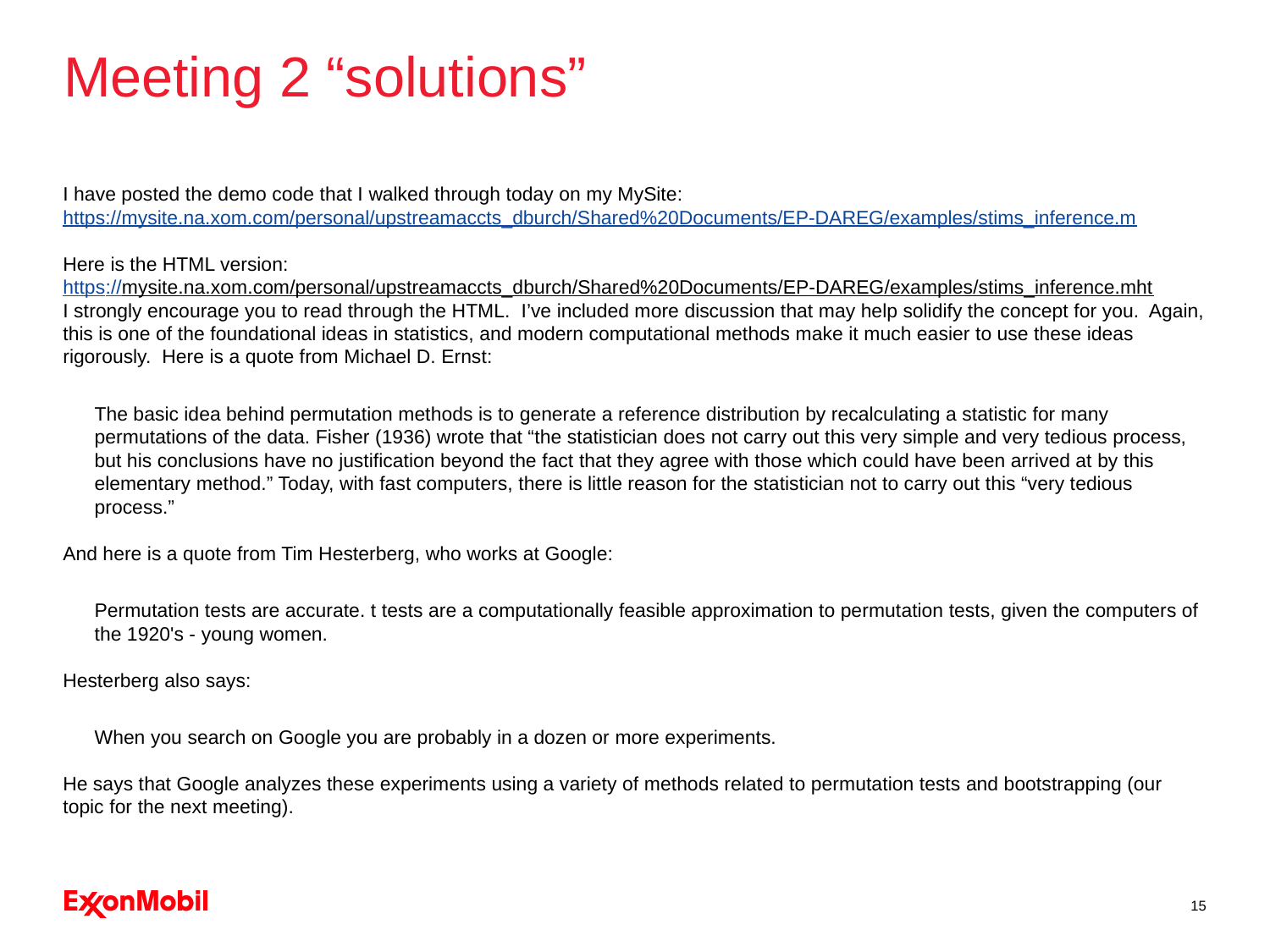

# Meeting 2 “solutions”
I have posted the demo code that I walked through today on my MySite:
https://mysite.na.xom.com/personal/upstreamaccts_dburch/Shared%20Documents/EP-DAREG/examples/stims_inference.m
Here is the HTML version:
https://mysite.na.xom.com/personal/upstreamaccts_dburch/Shared%20Documents/EP-DAREG/examples/stims_inference.mht
I strongly encourage you to read through the HTML.  I’ve included more discussion that may help solidify the concept for you.  Again, this is one of the foundational ideas in statistics, and modern computational methods make it much easier to use these ideas rigorously.  Here is a quote from Michael D. Ernst:
The basic idea behind permutation methods is to generate a reference distribution by recalculating a statistic for many permutations of the data. Fisher (1936) wrote that “the statistician does not carry out this very simple and very tedious process, but his conclusions have no justification beyond the fact that they agree with those which could have been arrived at by this elementary method.” Today, with fast computers, there is little reason for the statistician not to carry out this “very tedious process.”
And here is a quote from Tim Hesterberg, who works at Google:
Permutation tests are accurate. t tests are a computationally feasible approximation to permutation tests, given the computers of the 1920's - young women.

Hesterberg also says:
When you search on Google you are probably in a dozen or more experiments.
He says that Google analyzes these experiments using a variety of methods related to permutation tests and bootstrapping (our topic for the next meeting).
15